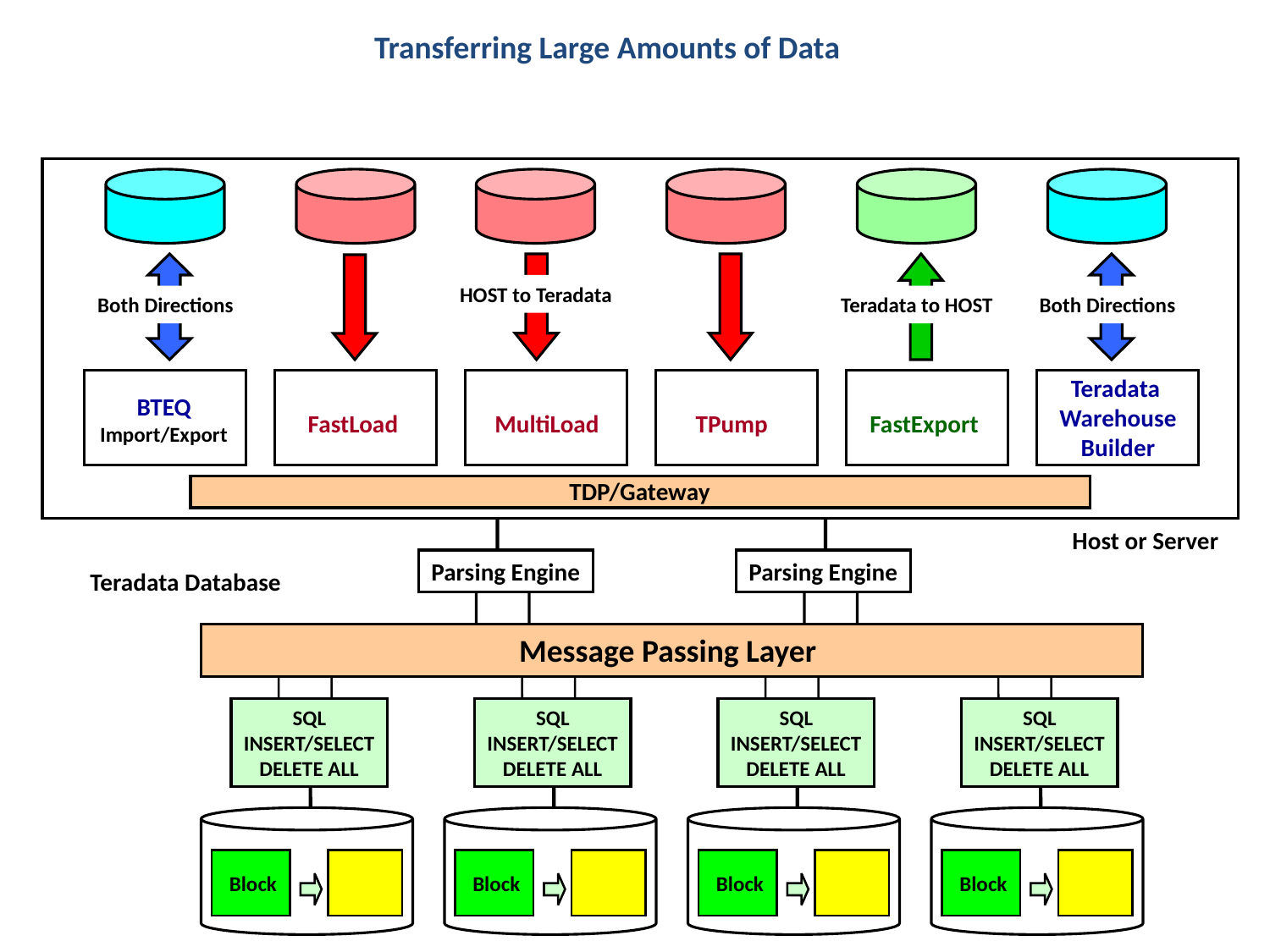

Transferring Large Amounts of Data

HOST to Teradata
Both Directions
Teradata to HOST
Both Directions

BTEQ
Import/Export

FastLoad

MultiLoad

TPump

FastExport

Teradata
Warehouse
Builder

TDP/Gateway

Host or Server
Parsing Engine
Parsing Engine
Teradata Database

Message Passing Layer

SQL
INSERT/SELECT
DELETE ALL

Block

SQL
INSERT/SELECT
DELETE ALL

Block

SQL
INSERT/SELECT
DELETE ALL

Block

SQL
INSERT/SELECT
DELETE ALL

Block